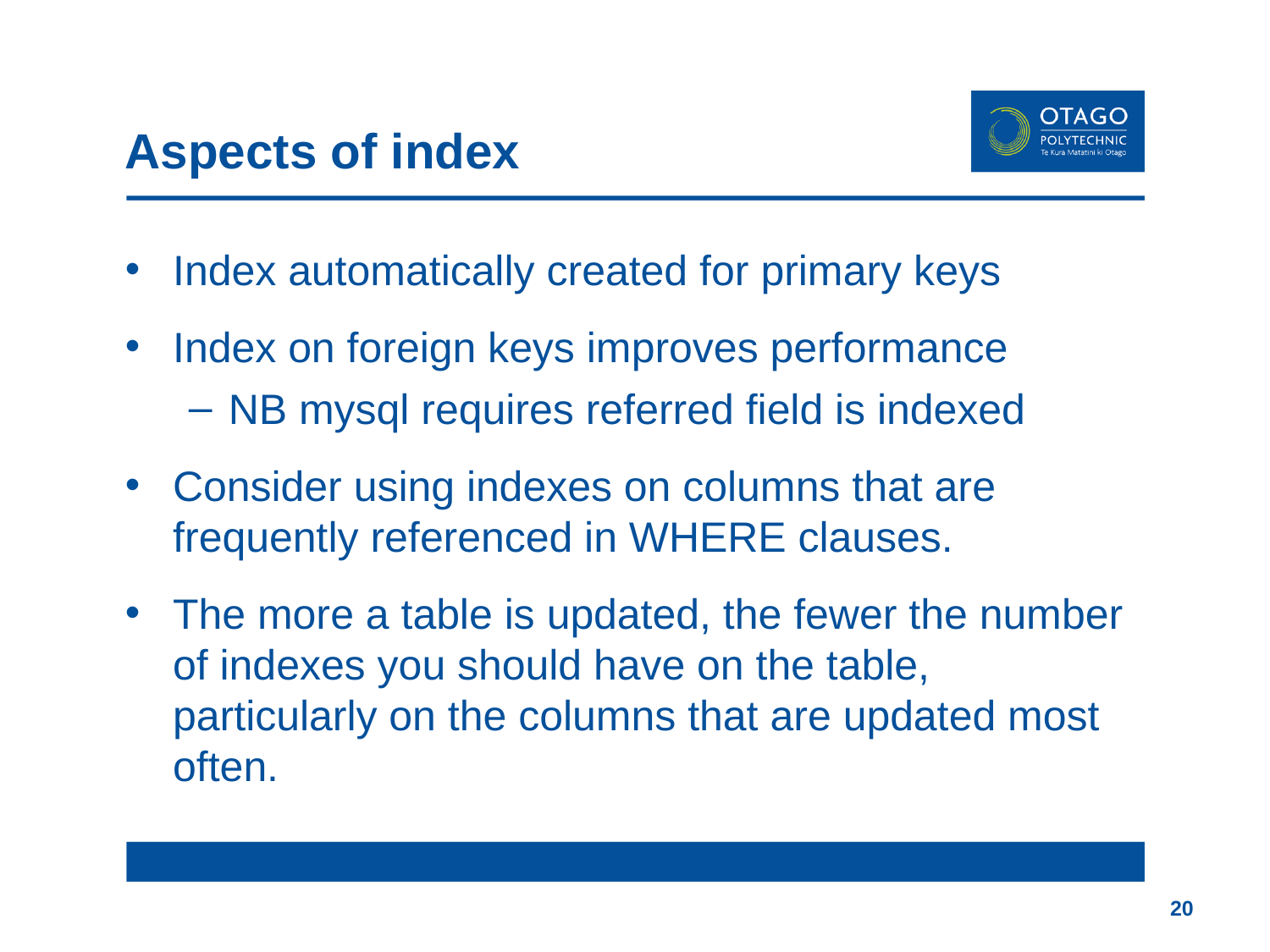

# Aspects of index
Index automatically created for primary keys
Index on foreign keys improves performance
NB mysql requires referred field is indexed
Consider using indexes on columns that are frequently referenced in WHERE clauses.
The more a table is updated, the fewer the number of indexes you should have on the table, particularly on the columns that are updated most often.
20